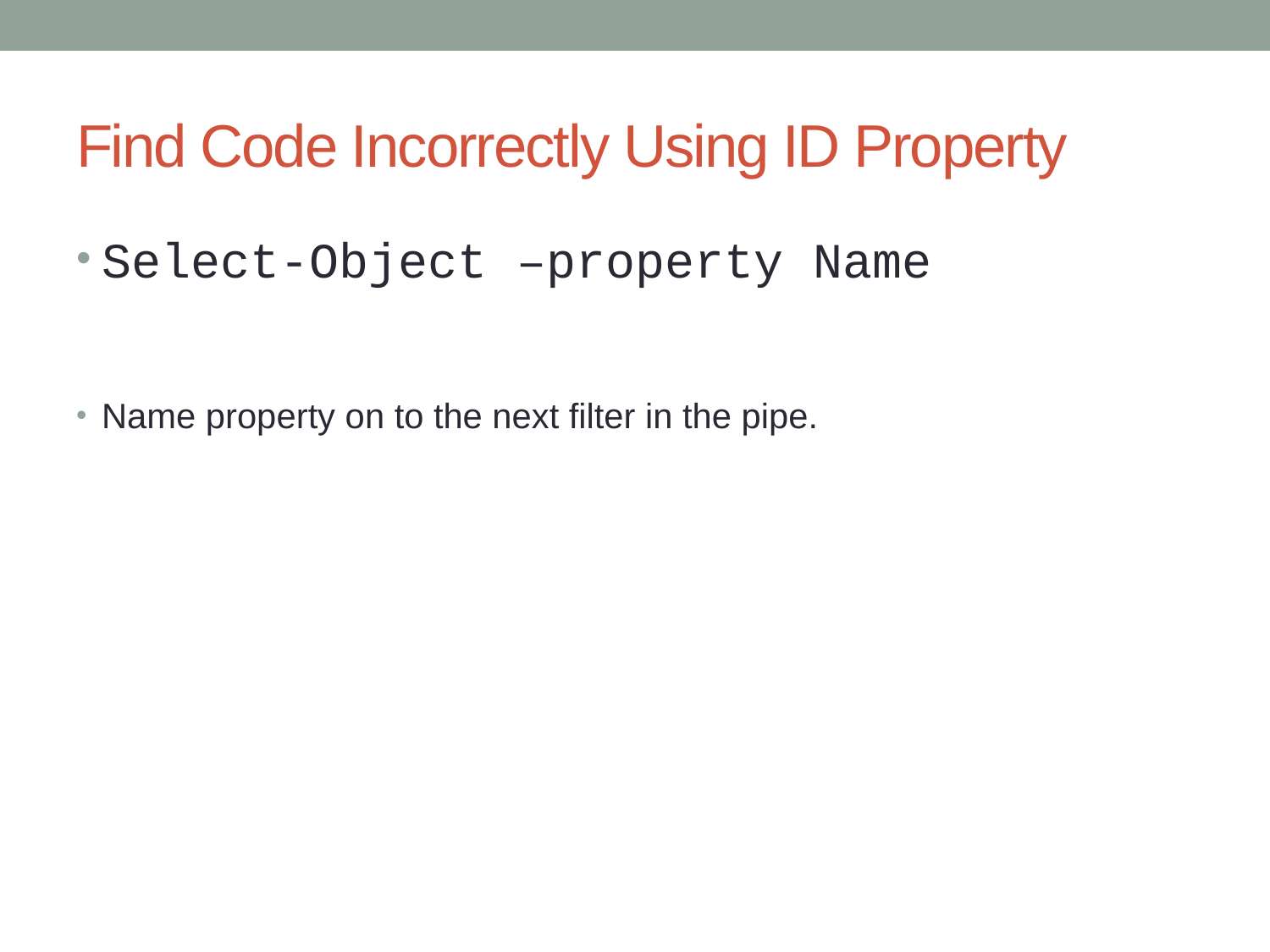

# Find Code Incorrectly Using ID Property
Select-Object –property Name

Name property on to the next filter in the pipe.